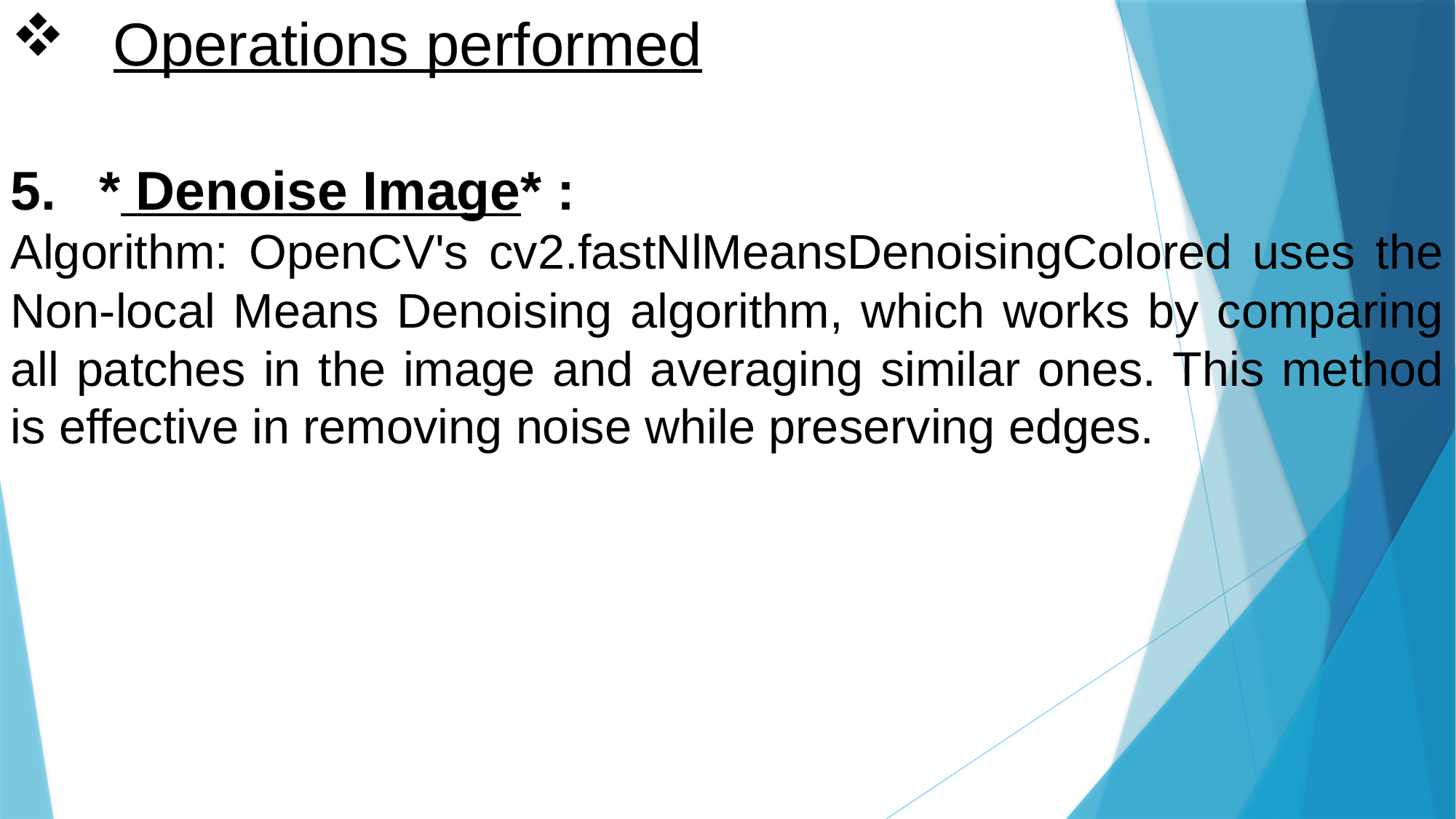

# Operations performed
* Denoise Image* :
Algorithm: OpenCV's cv2.fastNlMeansDenoisingColored uses the Non-local Means Denoising algorithm, which works by comparing all patches in the image and averaging similar ones. This method is effective in removing noise while preserving edges.